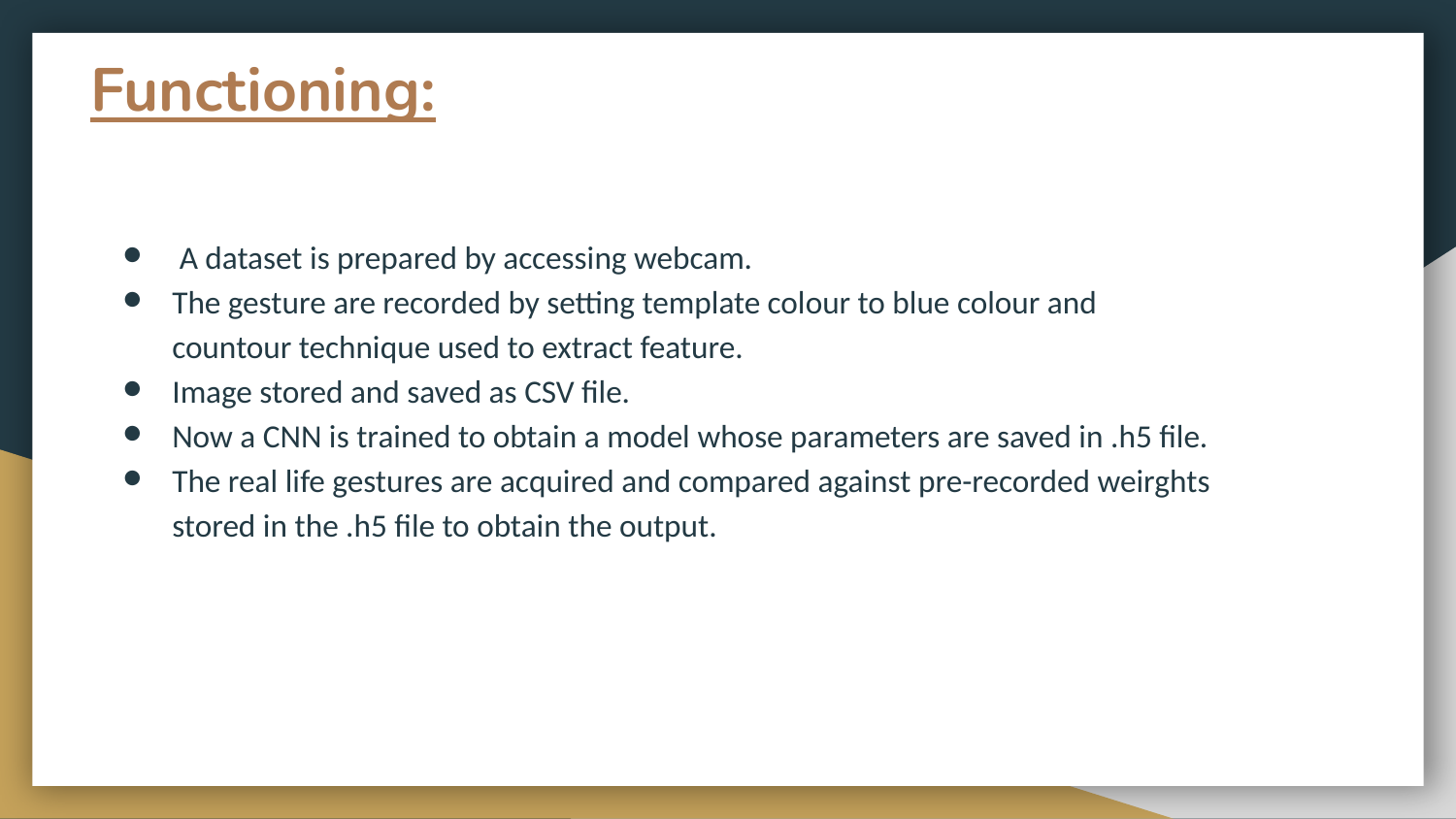

# Functioning:

 A dataset is prepared by accessing webcam.
The gesture are recorded by setting template colour to blue colour and countour technique used to extract feature.
Image stored and saved as CSV file.
Now a CNN is trained to obtain a model whose parameters are saved in .h5 file.
The real life gestures are acquired and compared against pre-recorded weirghts stored in the .h5 file to obtain the output.